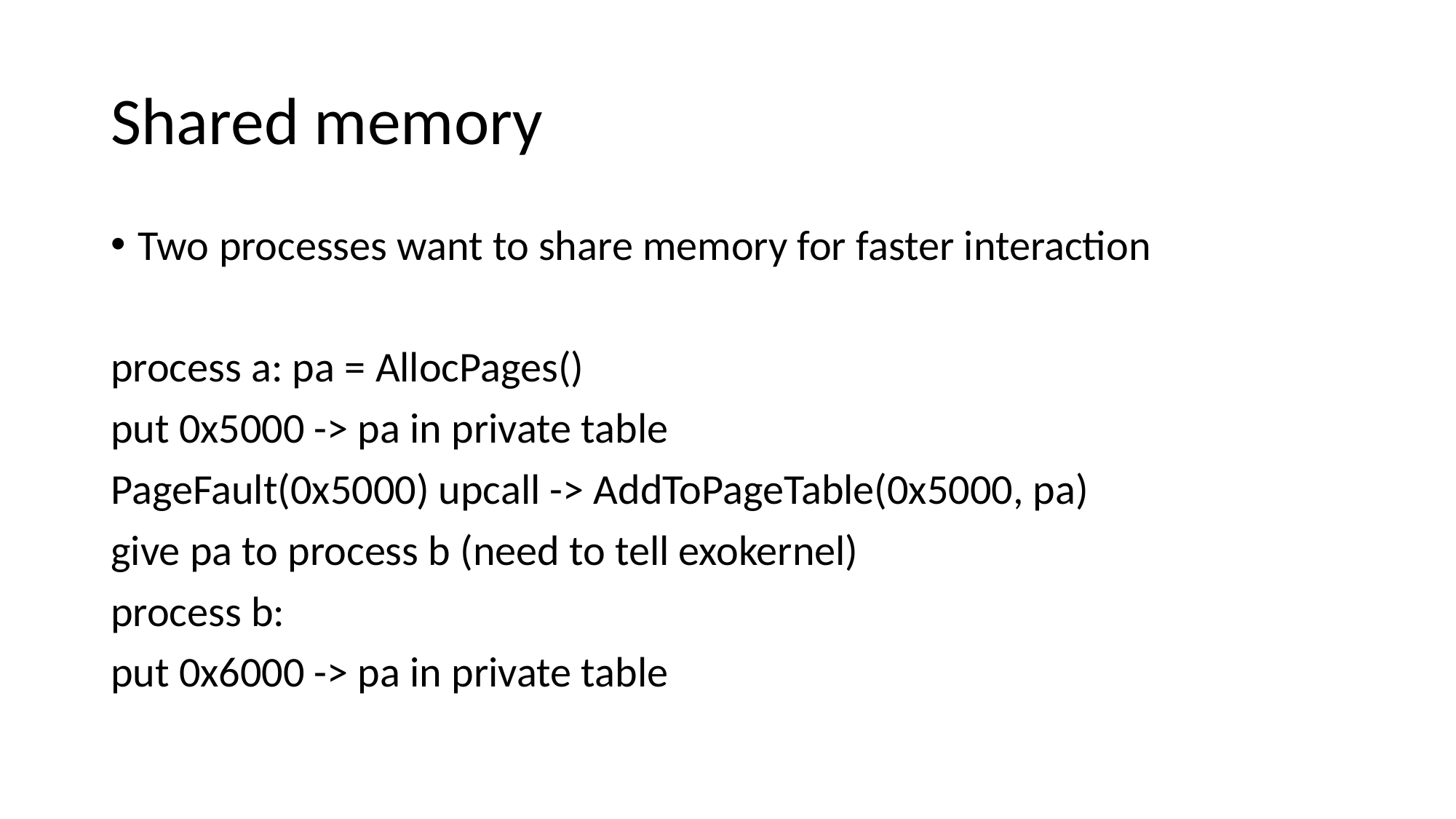

# Shared memory
Two processes want to share memory for faster interaction

process a: pa = AllocPages()
put 0x5000 -> pa in private table
PageFault(0x5000) upcall -> AddToPageTable(0x5000, pa)
give pa to process b (need to tell exokernel)
process b:
put 0x6000 -> pa in private table